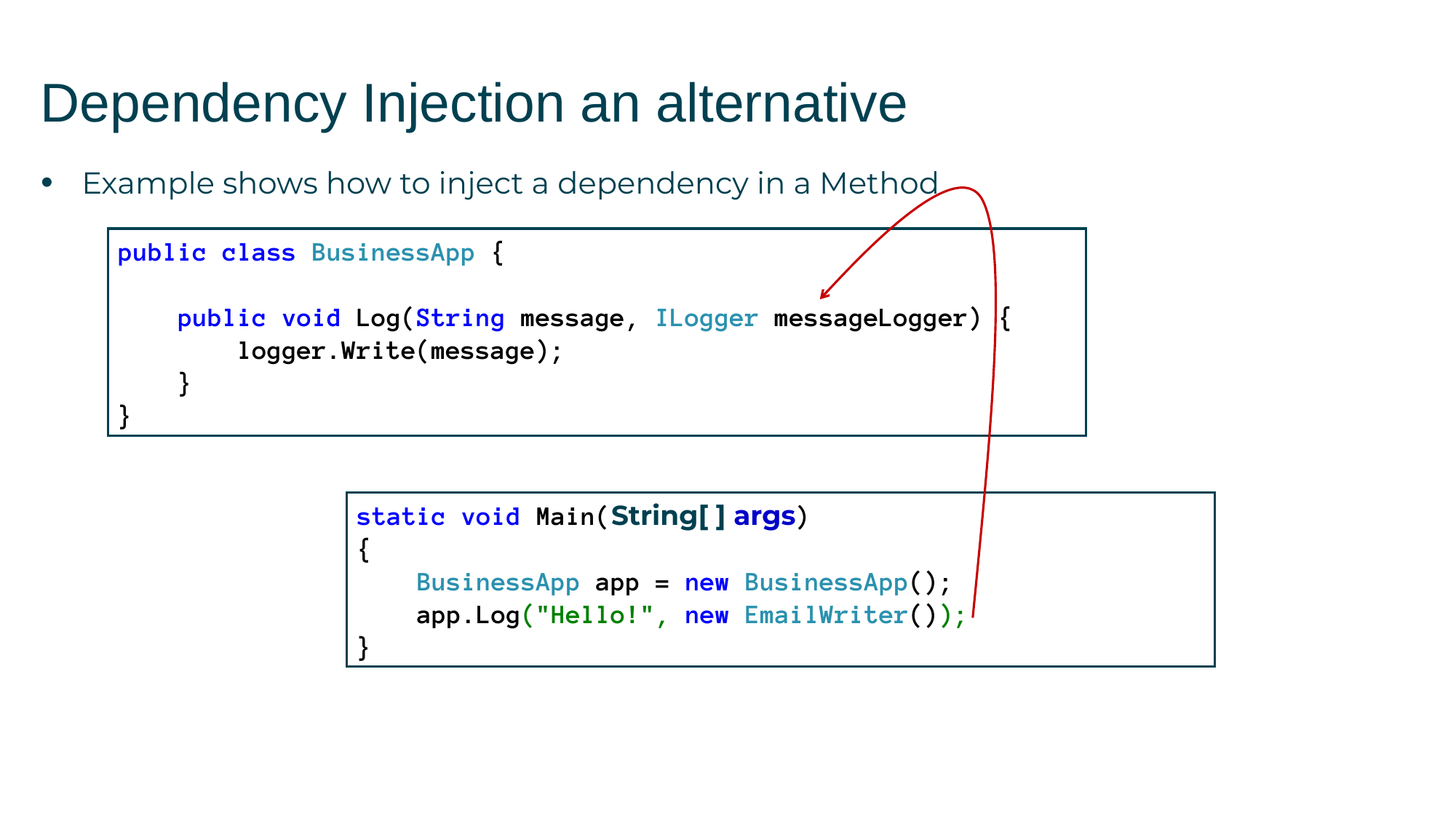

# Dependency Injection an alternative
Example shows how to inject a dependency in a Method

public class BusinessApp {
    public void Log(String message, ILogger messageLogger) {
        logger.Write(message);
    }
}
static void Main(String[ ] args)
{
    BusinessApp app = new BusinessApp();
    app.Log("Hello!", new EmailWriter());
}